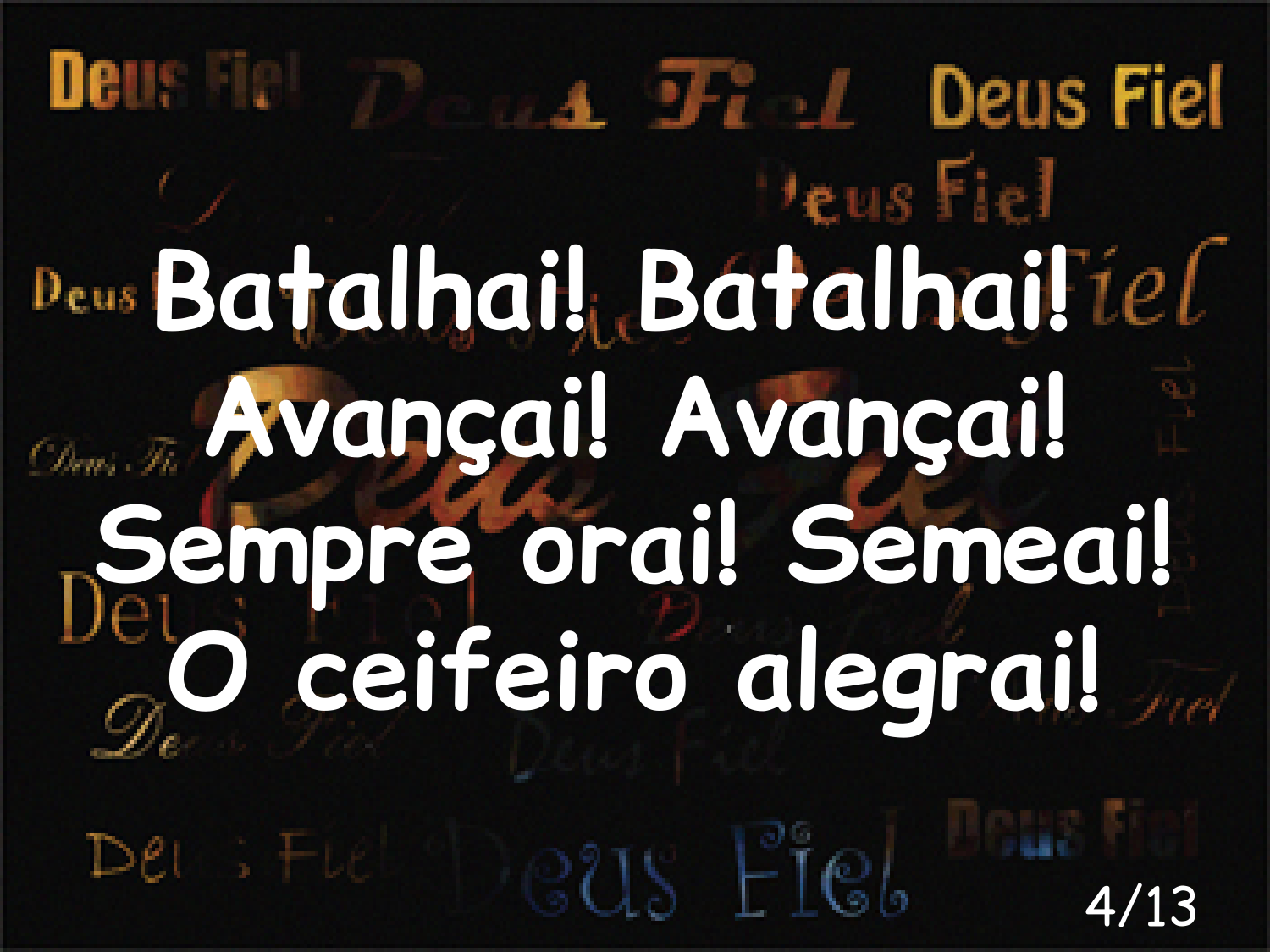

Batalhai! Batalhai!
Avançai! Avançai!
Sempre orai! Semeai!
O ceifeiro alegrai!
4/13